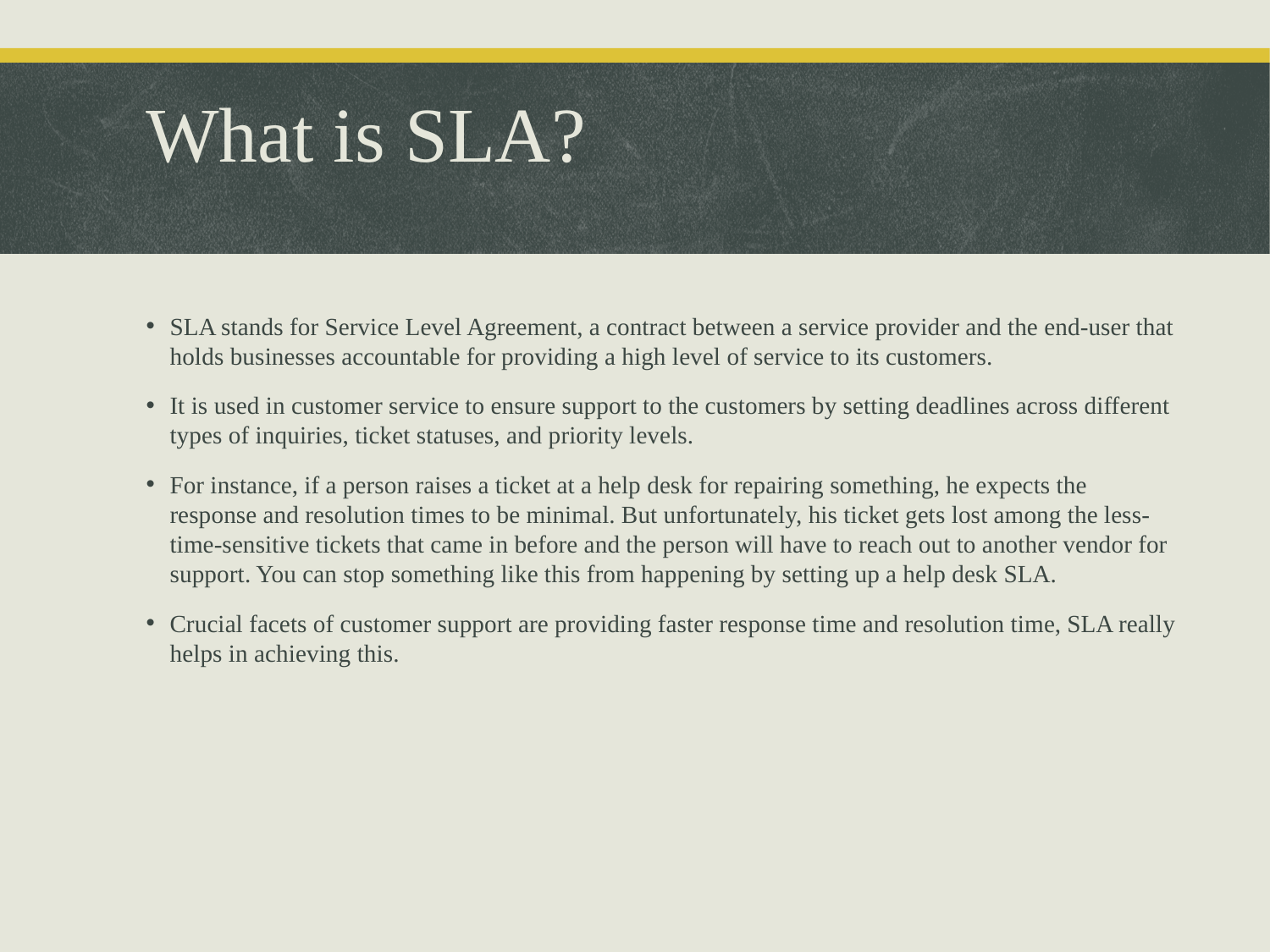

# What is SLA?
SLA stands for Service Level Agreement, a contract between a service provider and the end-user that holds businesses accountable for providing a high level of service to its customers.
It is used in customer service to ensure support to the customers by setting deadlines across different types of inquiries, ticket statuses, and priority levels.
For instance, if a person raises a ticket at a help desk for repairing something, he expects the response and resolution times to be minimal. But unfortunately, his ticket gets lost among the less-time-sensitive tickets that came in before and the person will have to reach out to another vendor for support. You can stop something like this from happening by setting up a help desk SLA.
Crucial facets of customer support are providing faster response time and resolution time, SLA really helps in achieving this.